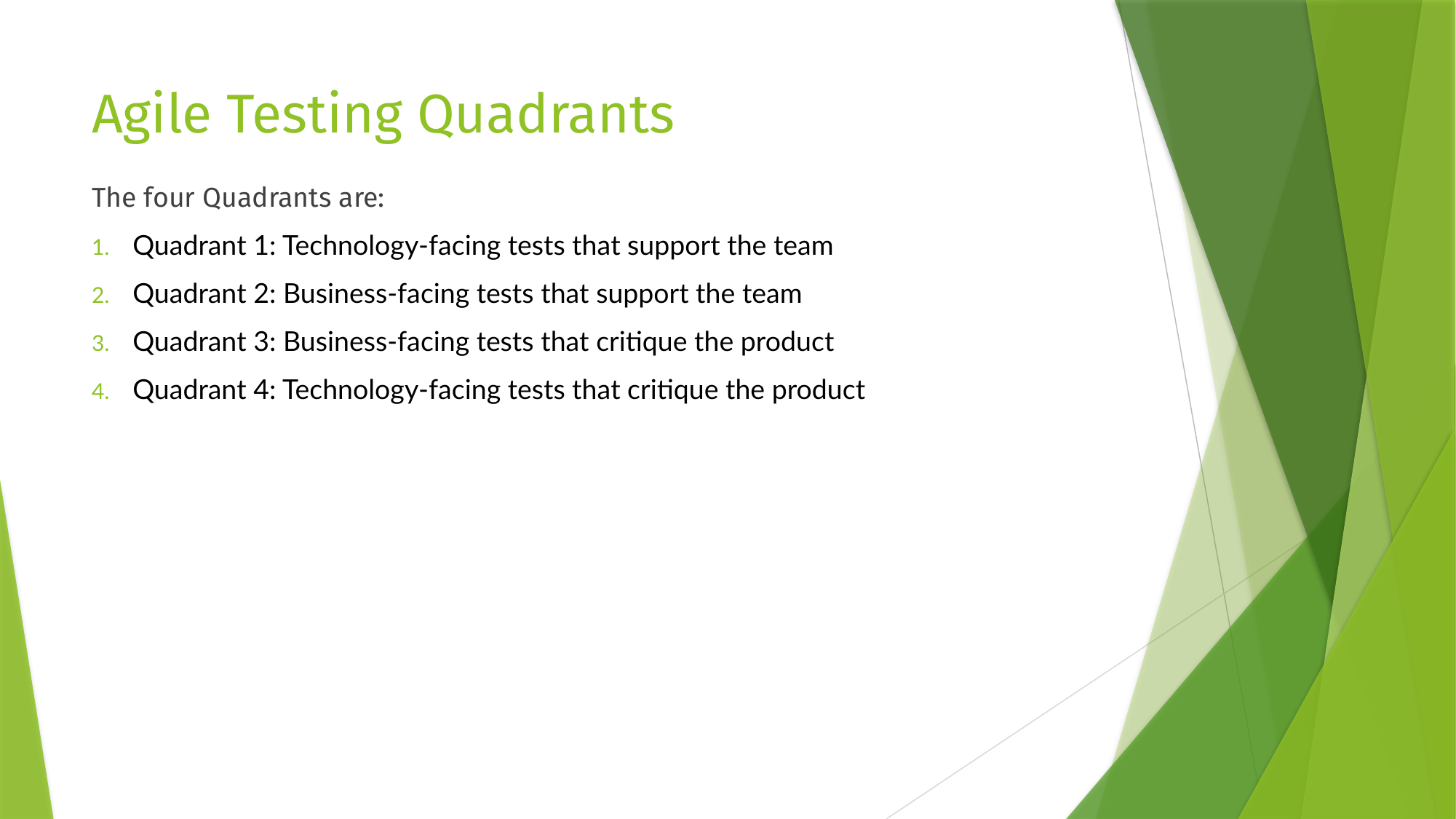

# Agile Testing Quadrants
The four Quadrants are:
Quadrant 1: Technology-facing tests that support the team
Quadrant 2: Business-facing tests that support the team
Quadrant 3: Business-facing tests that critique the product
Quadrant 4: Technology-facing tests that critique the product